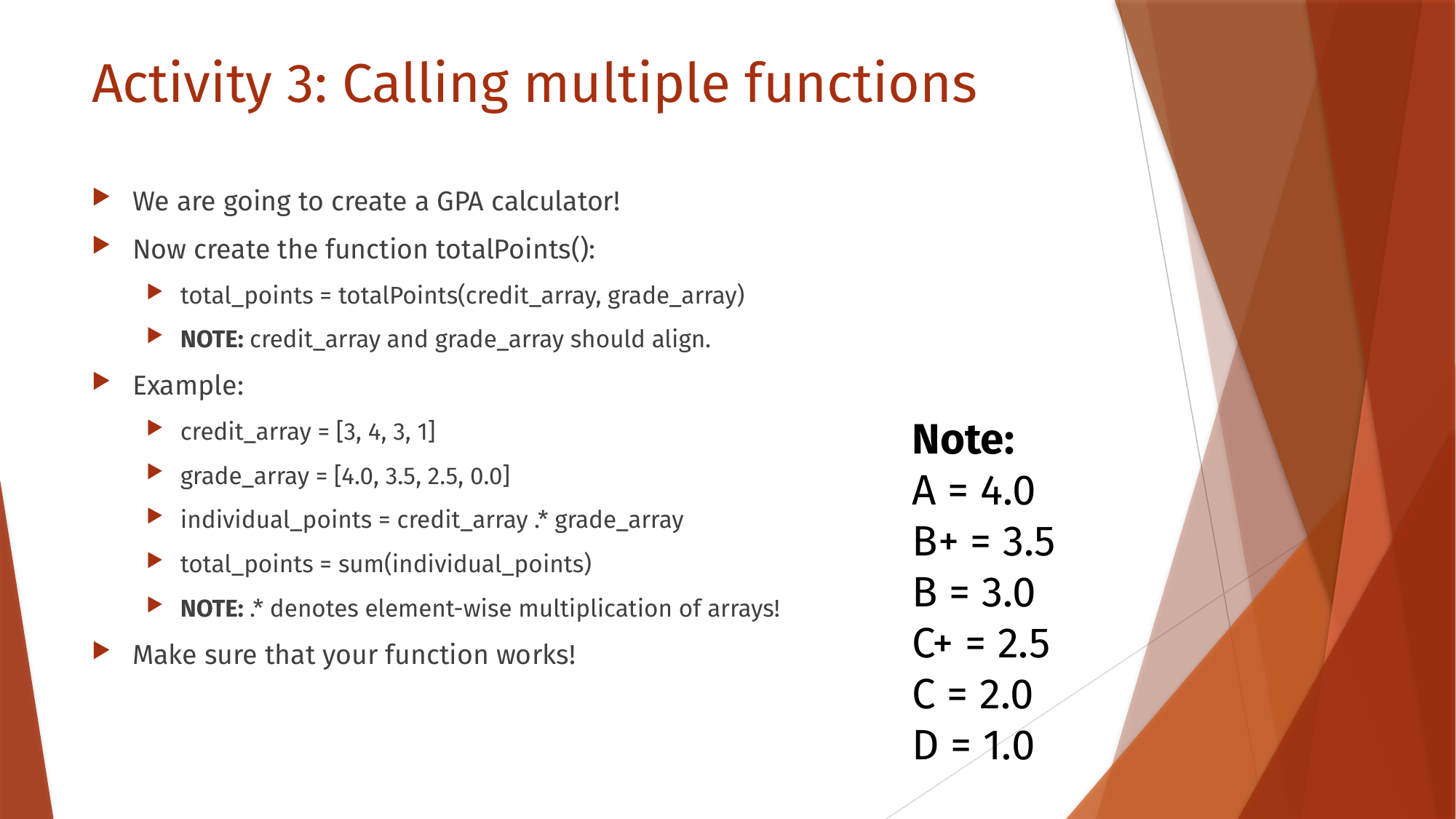

# Activity 3: Calling multiple functions
We are going to create a GPA calculator!
Now create the function totalPoints():
total_points = totalPoints(credit_array, grade_array)
NOTE: credit_array and grade_array should align.
Example:
credit_array = [3, 4, 3, 1]
grade_array = [4.0, 3.5, 2.5, 0.0]
individual_points = credit_array .* grade_array
total_points = sum(individual_points)
NOTE: .* denotes element-wise multiplication of arrays!
Make sure that your function works!

Note:
A = 4.0
B+ = 3.5
B = 3.0
C+ = 2.5
C = 2.0
D = 1.0